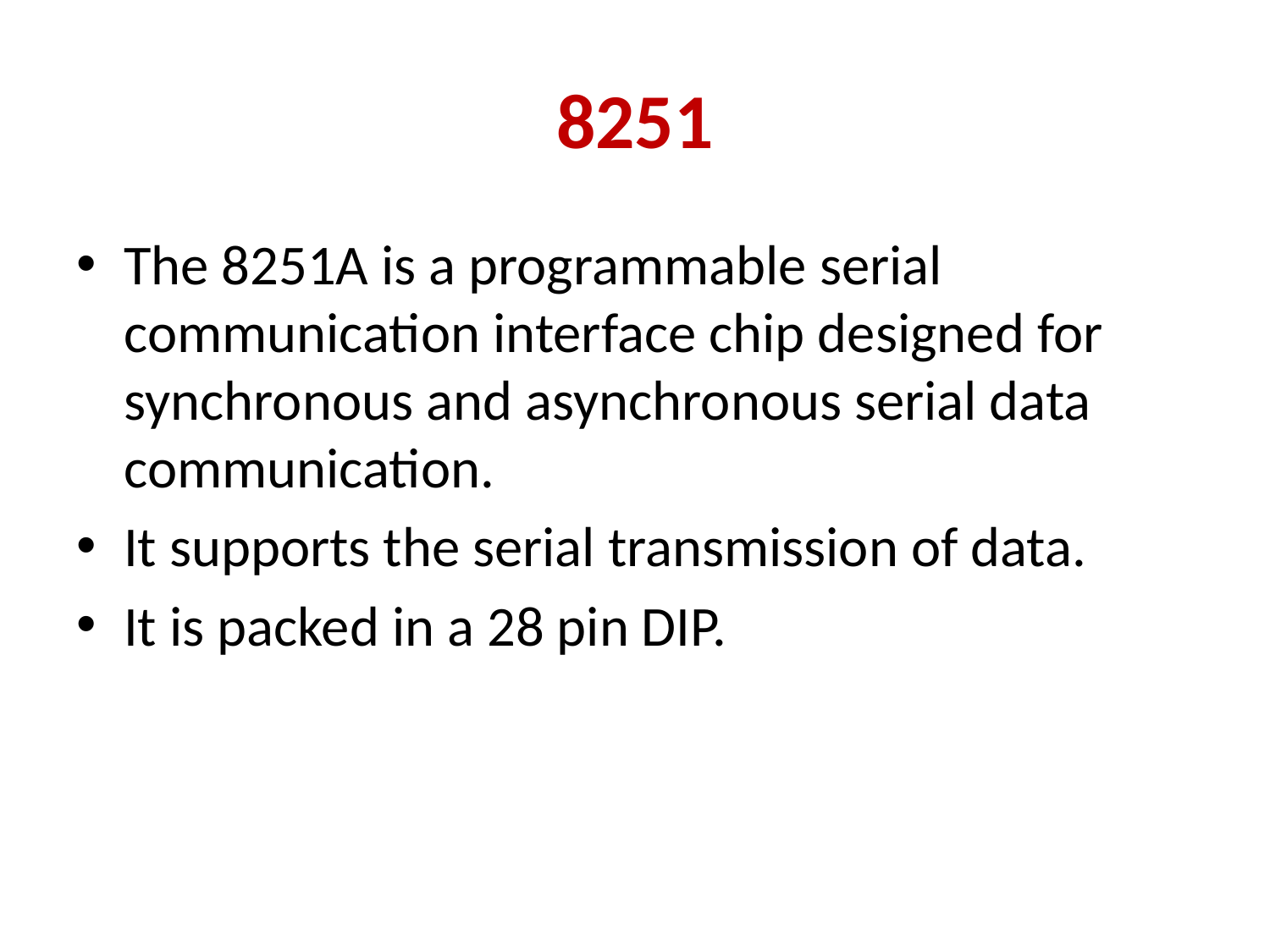

# 8251
The 8251A is a programmable serial communication interface chip designed for synchronous and asynchronous serial data communication.
It supports the serial transmission of data.
It is packed in a 28 pin DIP.